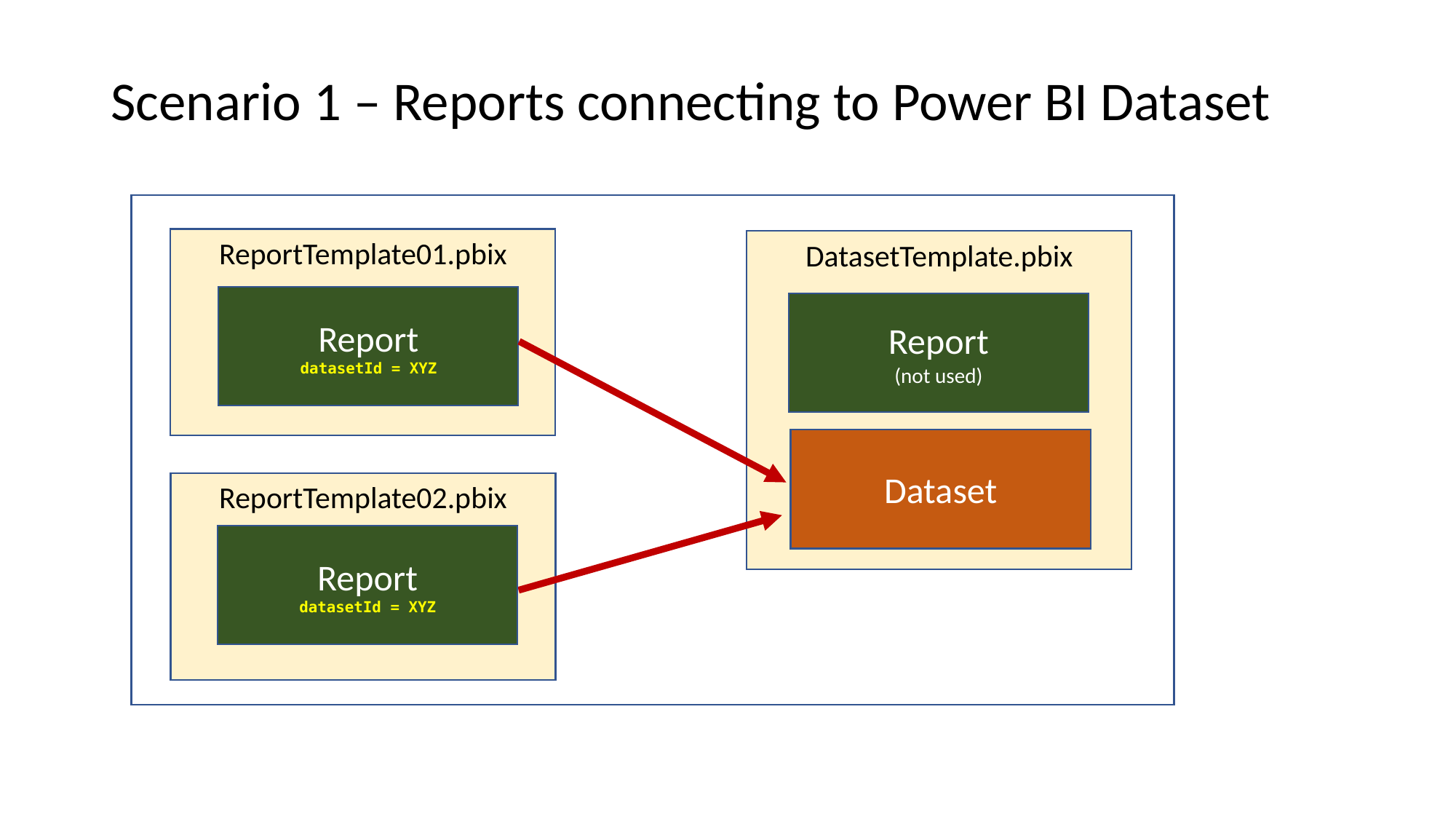

# Scenario 1 – Reports connecting to Power BI Dataset

ReportTemplate01.pbix
DatasetTemplate.pbix
Report
datasetId = XYZ
Report
(not used)
Dataset
ReportTemplate02.pbix
Report
datasetId = XYZ